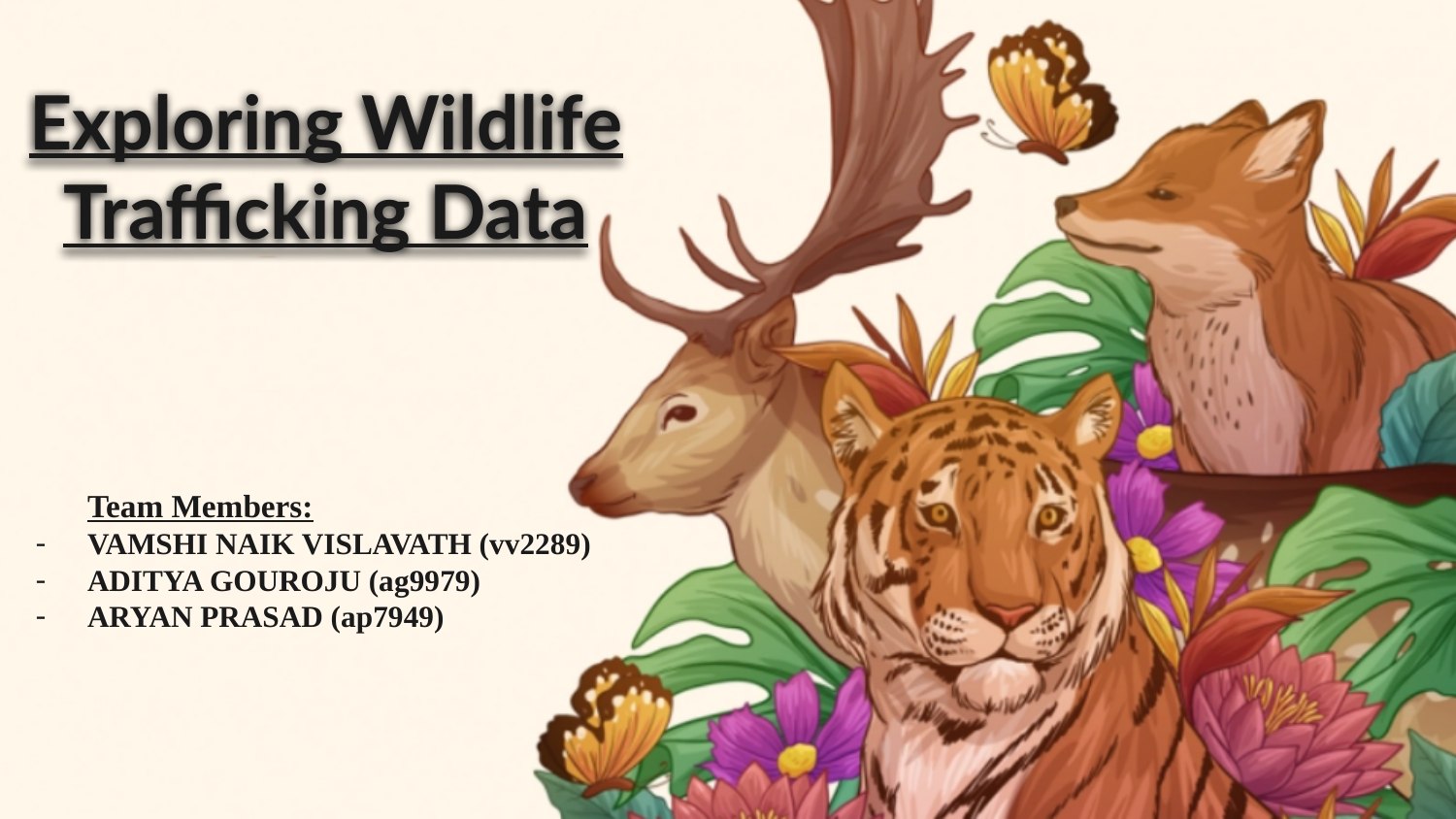

Exploring Wildlife Trafficking Data
Team Members:
VAMSHI NAIK VISLAVATH (vv2289)
ADITYA GOUROJU (ag9979)
ARYAN PRASAD (ap7949)